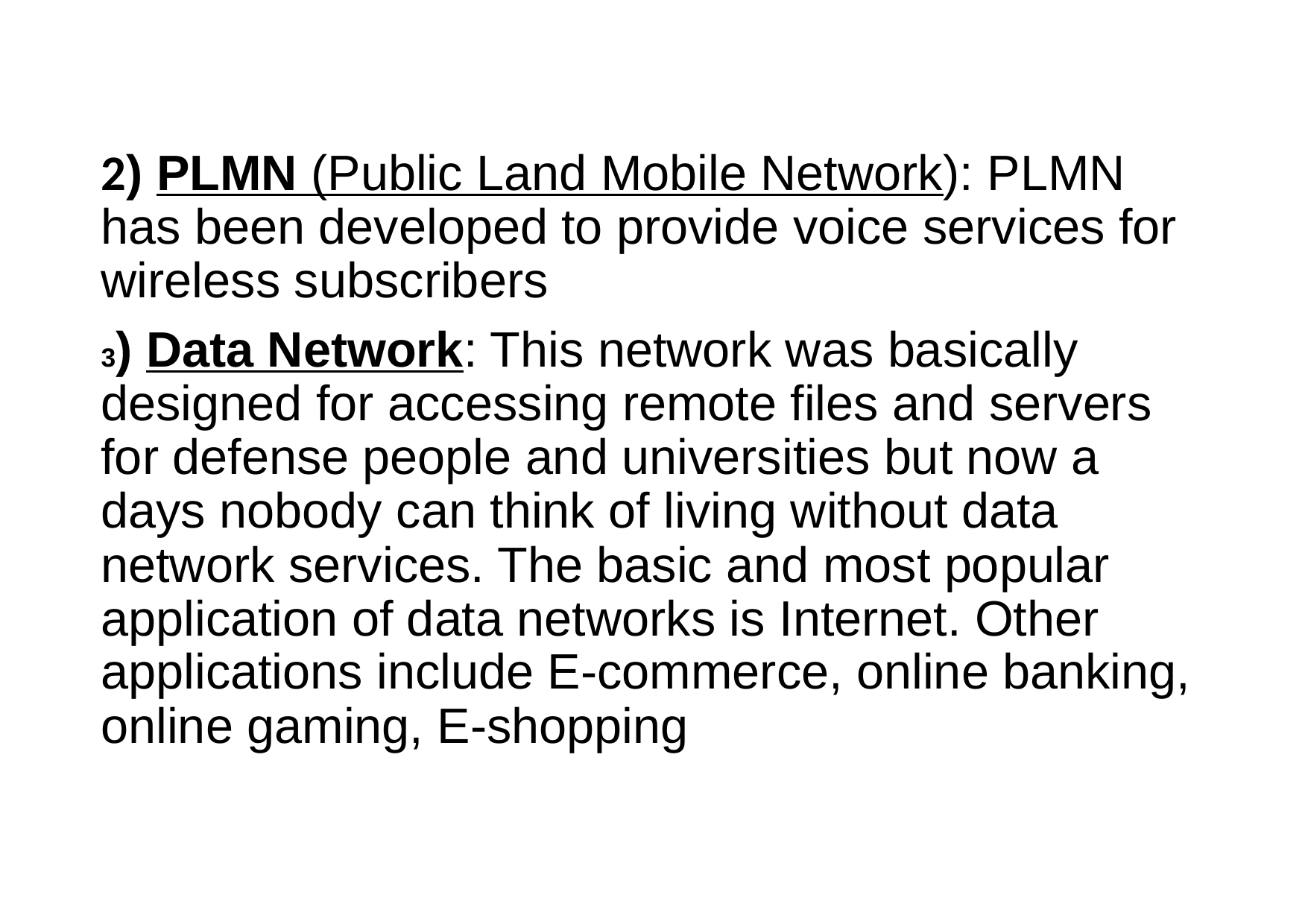

2) PLMN (Public Land Mobile Network): PLMN has been developed to provide voice services for wireless subscribers
3) Data Network: This network was basically designed for accessing remote files and servers for defense people and universities but now a days nobody can think of living without data network services. The basic and most popular application of data networks is Internet. Other applications include E-commerce, online banking, online gaming, E-shopping